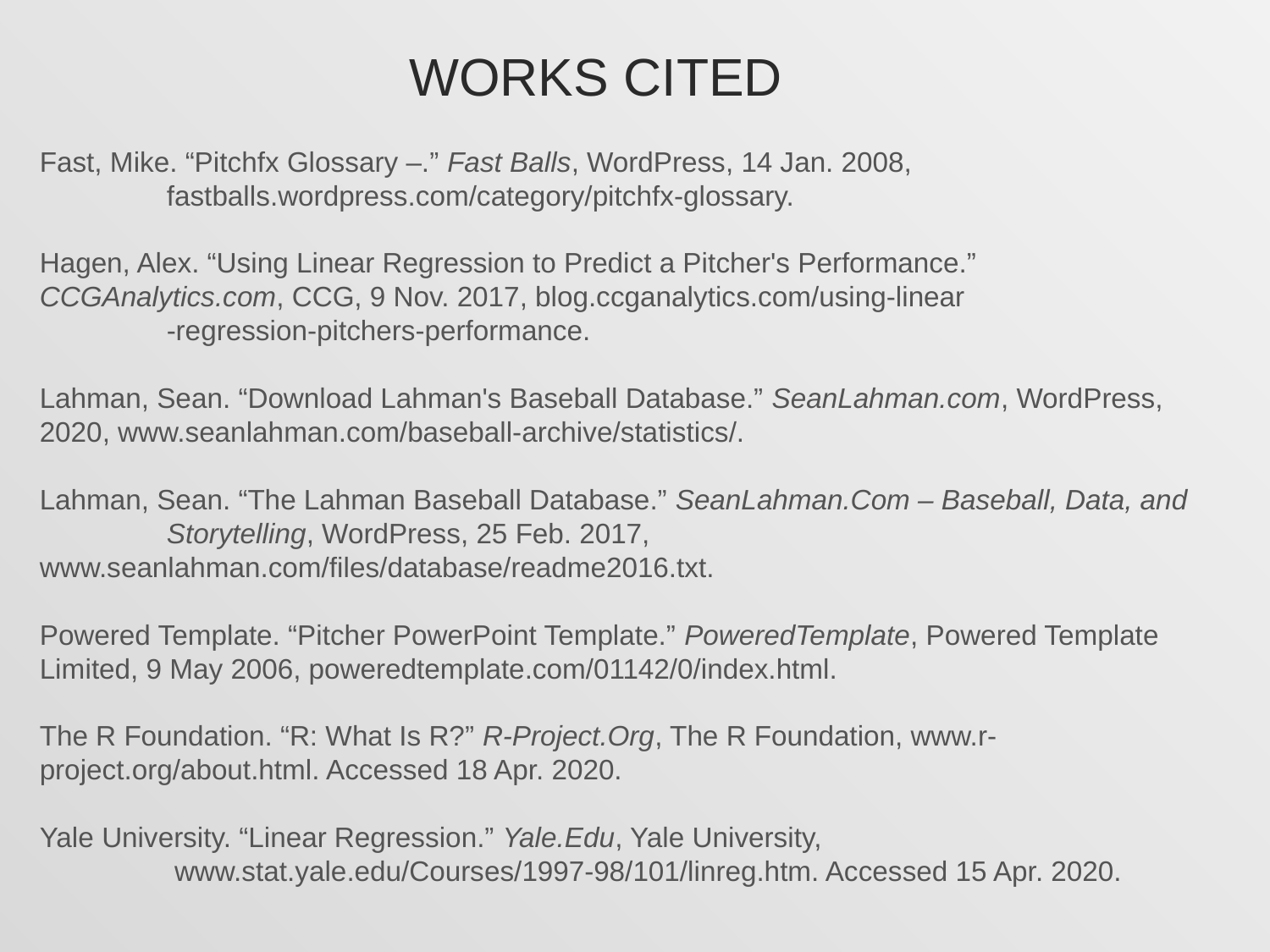

# Works Cited
Fast, Mike. “Pitchfx Glossary –.” Fast Balls, WordPress, 14 Jan. 2008,
	fastballs.wordpress.com/category/pitchfx-glossary.

Hagen, Alex. “Using Linear Regression to Predict a Pitcher's Performance.” 	CCGAnalytics.com, CCG, 9 Nov. 2017, blog.ccganalytics.com/using-linear
	-regression-pitchers-performance.

Lahman, Sean. “Download Lahman's Baseball Database.” SeanLahman.com, WordPress, 	2020, www.seanlahman.com/baseball-archive/statistics/.

Lahman, Sean. “The Lahman Baseball Database.” SeanLahman.Com – Baseball, Data, and 	Storytelling, WordPress, 25 Feb. 2017, 	www.seanlahman.com/files/database/readme2016.txt.

Powered Template. “Pitcher PowerPoint Template.” PoweredTemplate, Powered Template 	Limited, 9 May 2006, poweredtemplate.com/01142/0/index.html.

The R Foundation. “R: What Is R?” R-Project.Org, The R Foundation, www.r-	project.org/about.html. Accessed 18 Apr. 2020.

Yale University. “Linear Regression.” Yale.Edu, Yale University,
	 www.stat.yale.edu/Courses/1997-98/101/linreg.htm. Accessed 15 Apr. 2020.